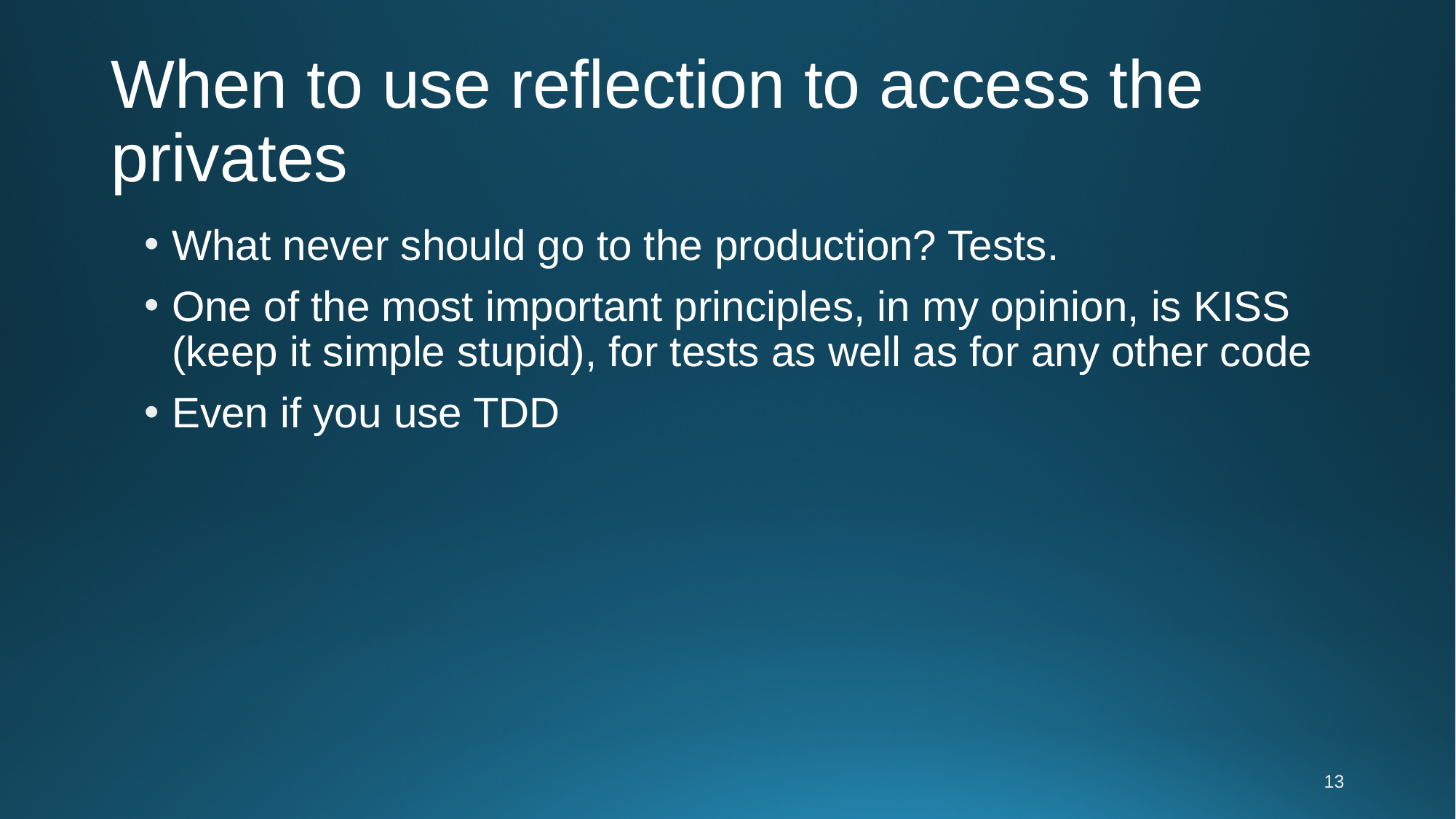

# When to use reflection to access the privates
What never should go to the production? Tests.
One of the most important principles, in my opinion, is KISS (keep it simple stupid), for tests as well as for any other code
Even if you use TDD
13